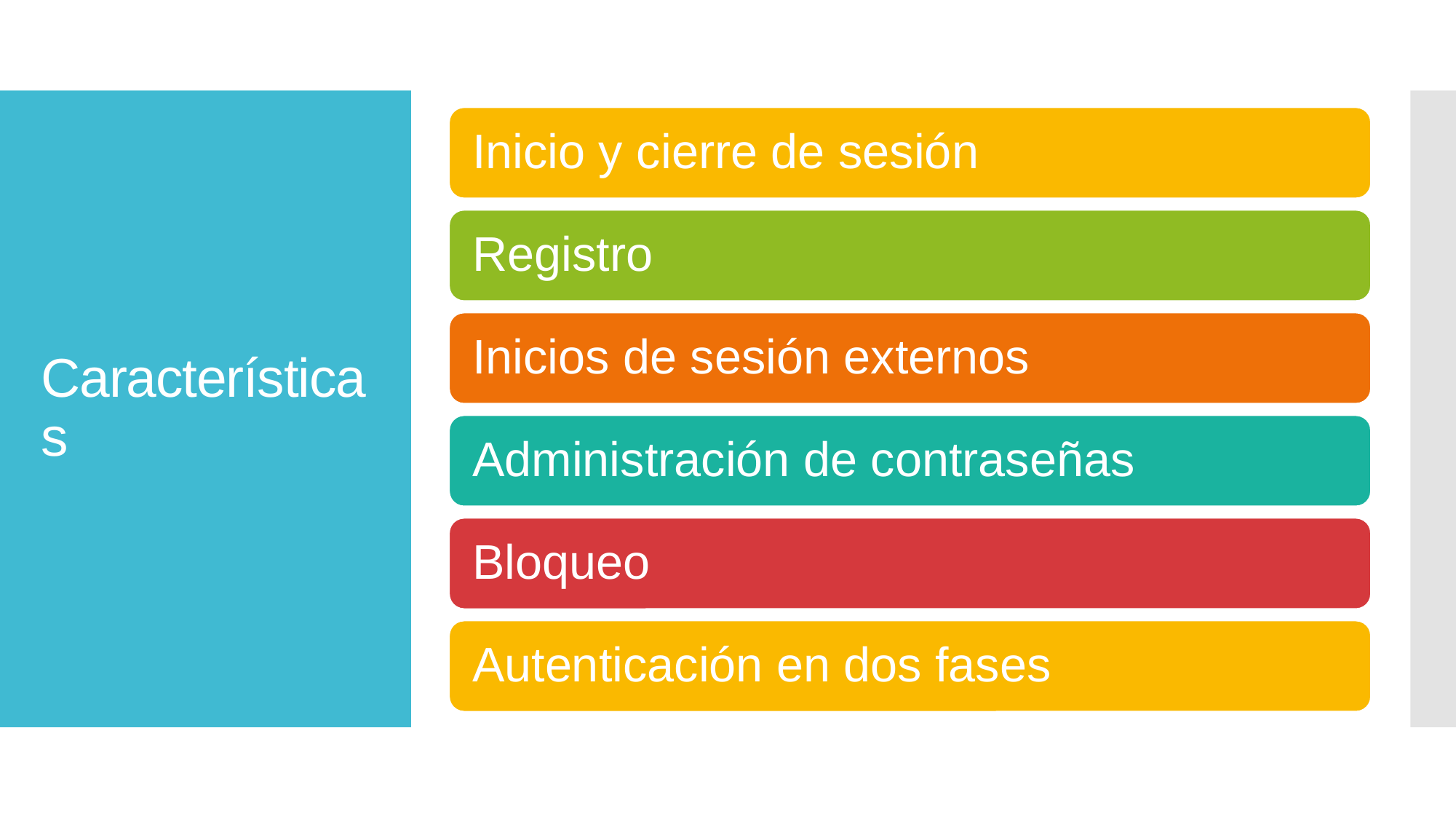

Inicio y cierre de sesión
Registro
Inicios de sesión externos
Administración de contraseñas
Bloqueo
Autenticación en dos fases
# Características